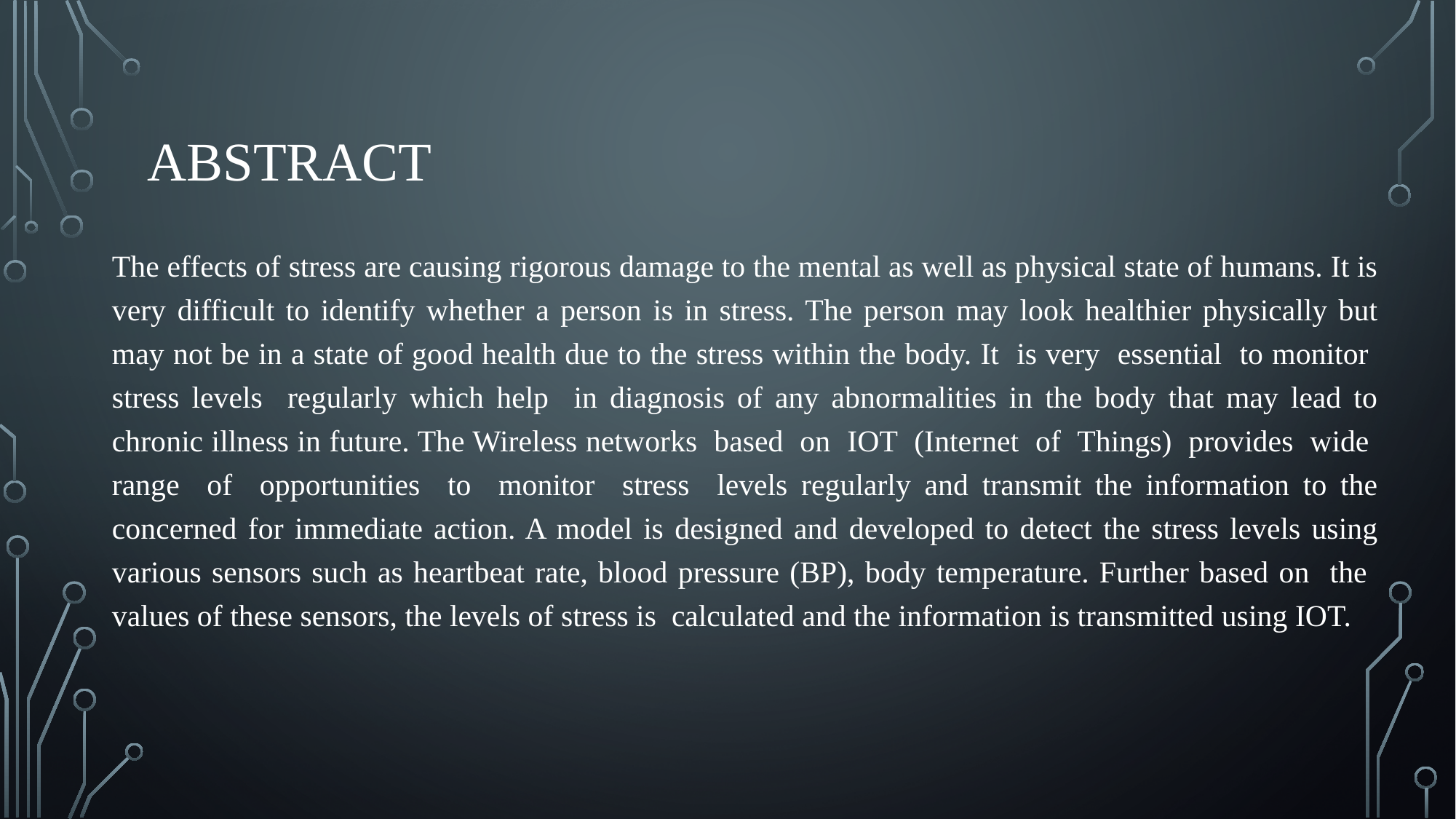

# ABSTRACT
The effects of stress are causing rigorous damage to the mental as well as physical state of humans. It is very difficult to identify whether a person is in stress. The person may look healthier physically but may not be in a state of good health due to the stress within the body. It  is very  essential  to monitor  stress levels  regularly which help  in diagnosis of any abnormalities in the body that may lead to chronic illness in future. The Wireless networks  based  on  IOT  (Internet  of  Things)  provides  wide  range  of  opportunities  to  monitor  stress  levels regularly and transmit the information to the concerned for immediate action. A model is designed and developed to detect the stress levels using various sensors such as heartbeat rate, blood pressure (BP), body temperature. Further based on  the  values of these sensors, the levels of stress is  calculated and the information is transmitted using IOT.